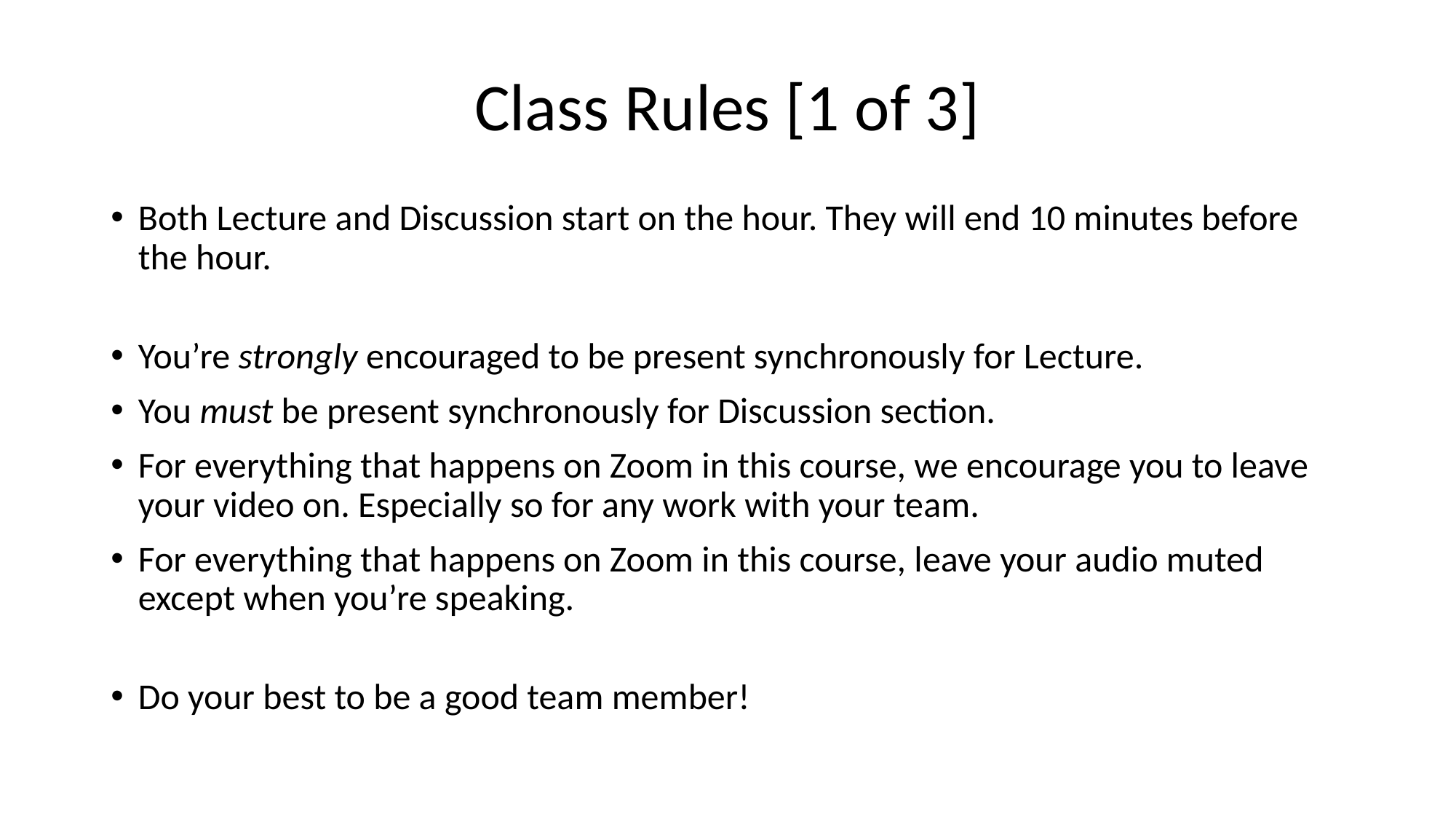

# Class Rules [1 of 3]
Both Lecture and Discussion start on the hour. They will end 10 minutes before the hour.

You’re strongly encouraged to be present synchronously for Lecture.
You must be present synchronously for Discussion section.
For everything that happens on Zoom in this course, we encourage you to leave your video on. Especially so for any work with your team.
For everything that happens on Zoom in this course, leave your audio muted except when you’re speaking.

Do your best to be a good team member!